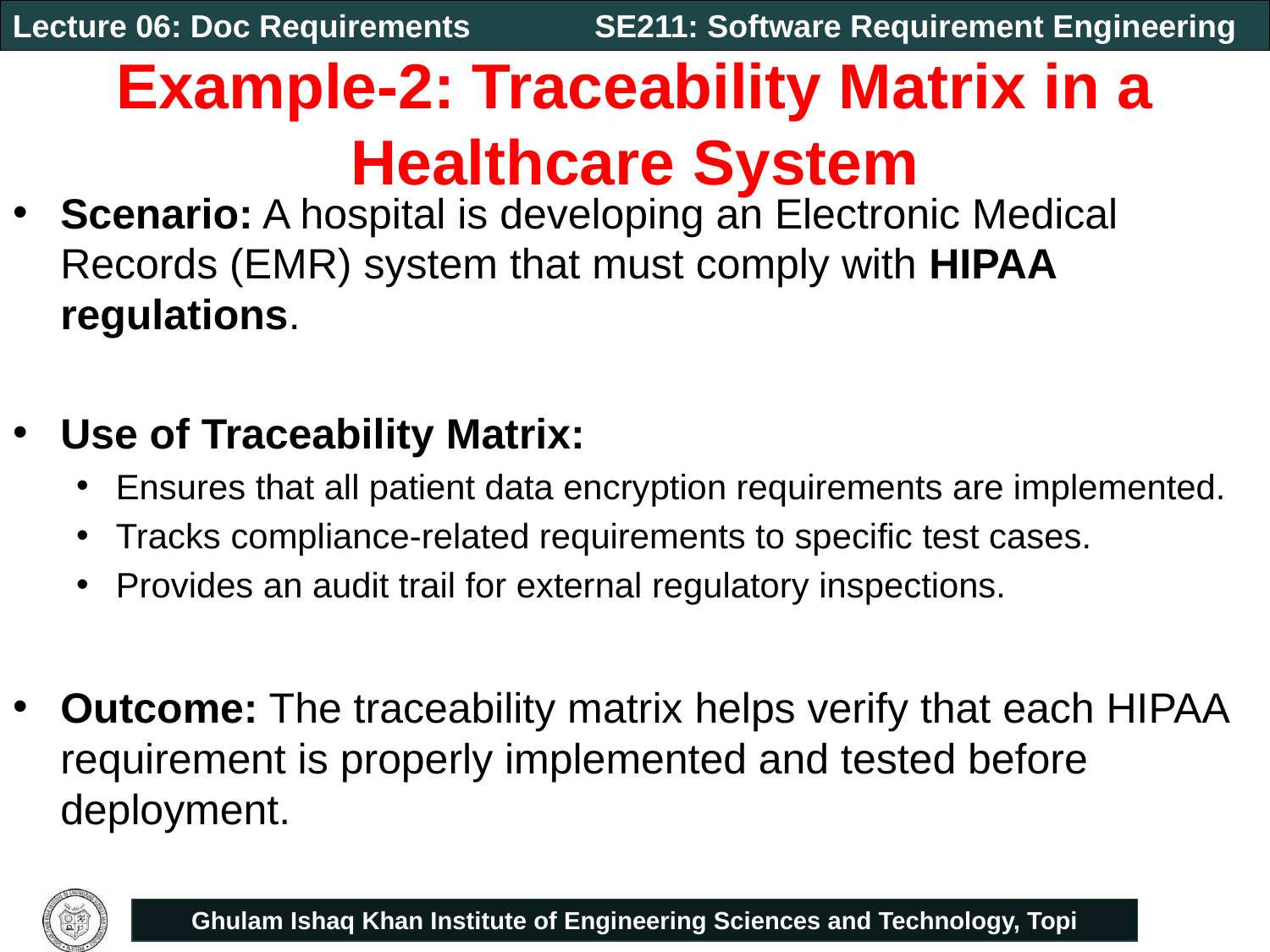

# Example-2: Traceability Matrix in a Healthcare System
Scenario: A hospital is developing an Electronic Medical Records (EMR) system that must comply with HIPAA regulations.

Use of Traceability Matrix:
Ensures that all patient data encryption requirements are implemented.
Tracks compliance-related requirements to specific test cases.
Provides an audit trail for external regulatory inspections.

Outcome: The traceability matrix helps verify that each HIPAA requirement is properly implemented and tested before deployment.